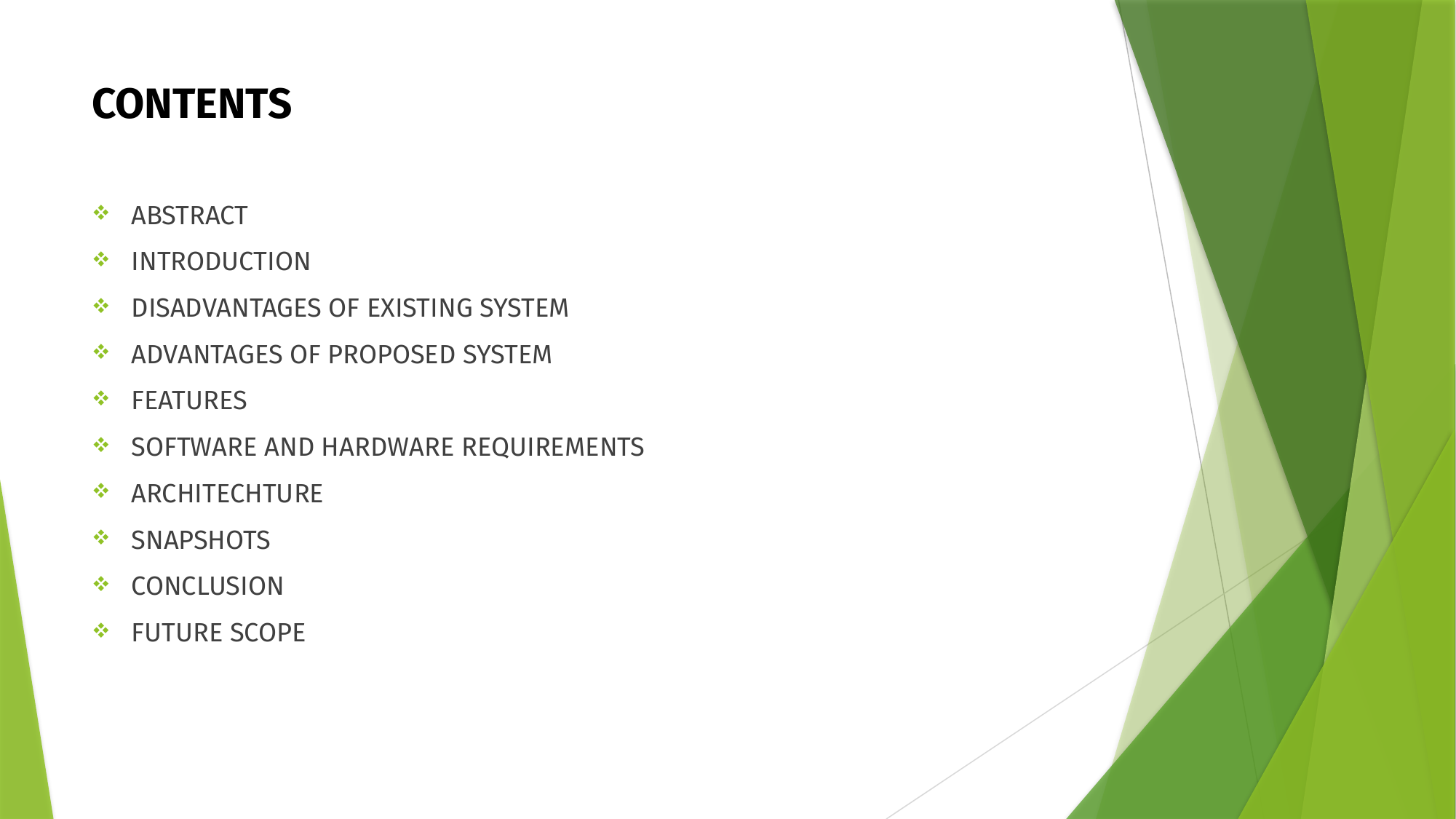

# CONTENTS
ABSTRACT
INTRODUCTION
DISADVANTAGES OF EXISTING SYSTEM
ADVANTAGES OF PROPOSED SYSTEM
FEATURES
SOFTWARE AND HARDWARE REQUIREMENTS
ARCHITECHTURE
SNAPSHOTS
CONCLUSION
FUTURE SCOPE